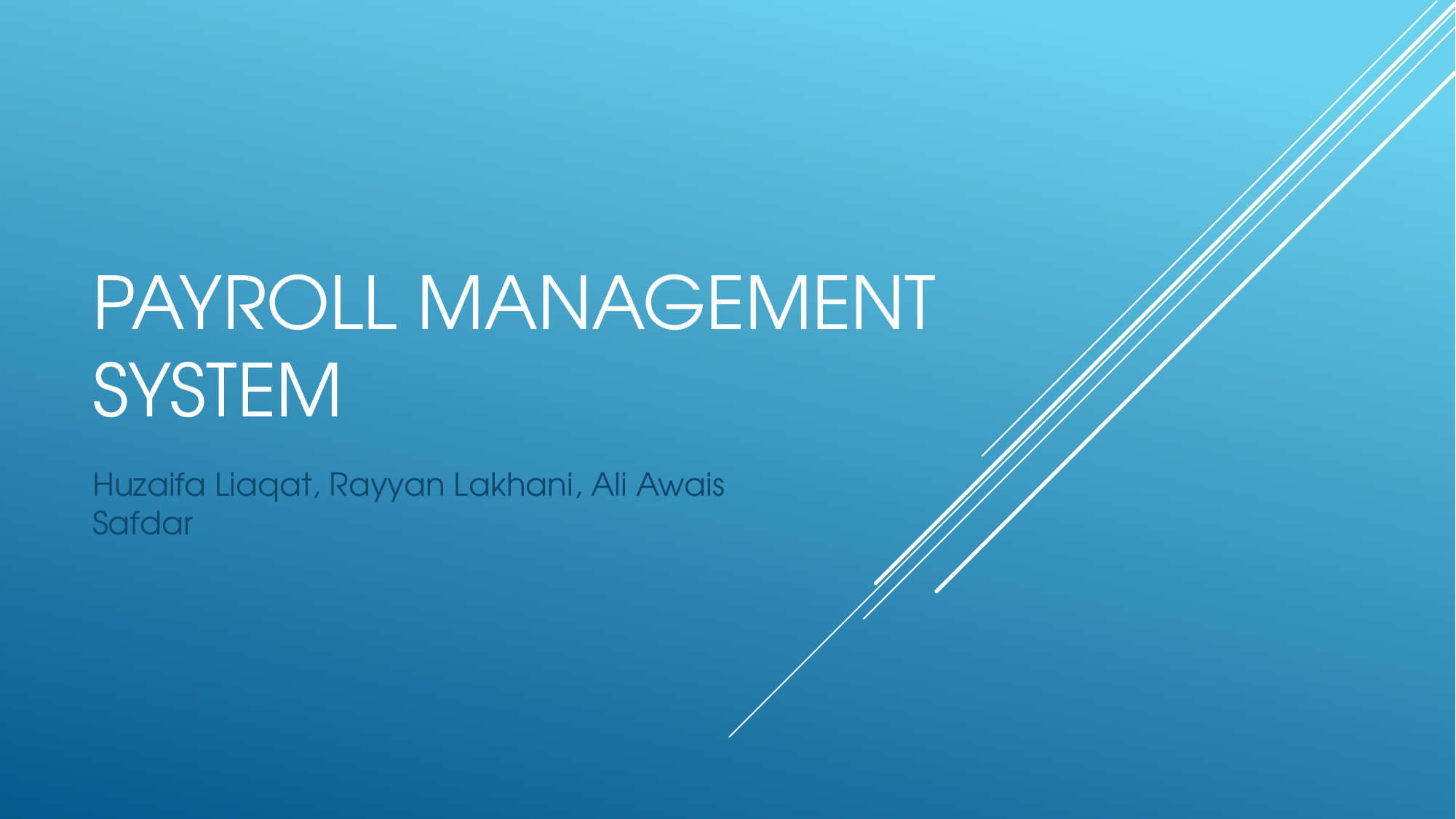

# Payroll management system
Huzaifa Liaqat, Rayyan Lakhani, Ali Awais Safdar